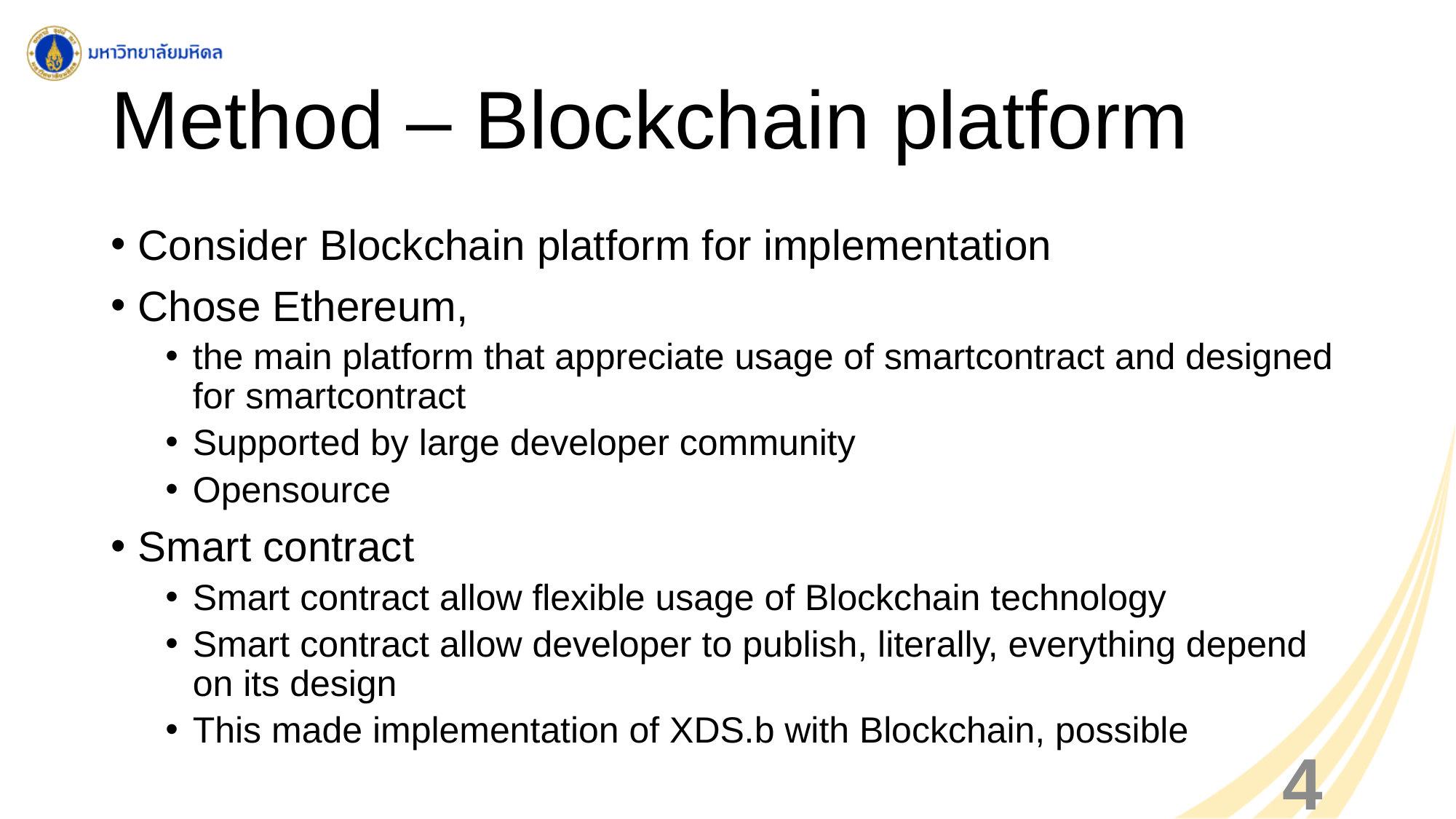

# Method – Blockchain platform
Consider Blockchain platform for implementation
Chose Ethereum,
the main platform that appreciate usage of smartcontract and designed for smartcontract
Supported by large developer community
Opensource
Smart contract
Smart contract allow flexible usage of Blockchain technology
Smart contract allow developer to publish, literally, everything depend on its design
This made implementation of XDS.b with Blockchain, possible
43